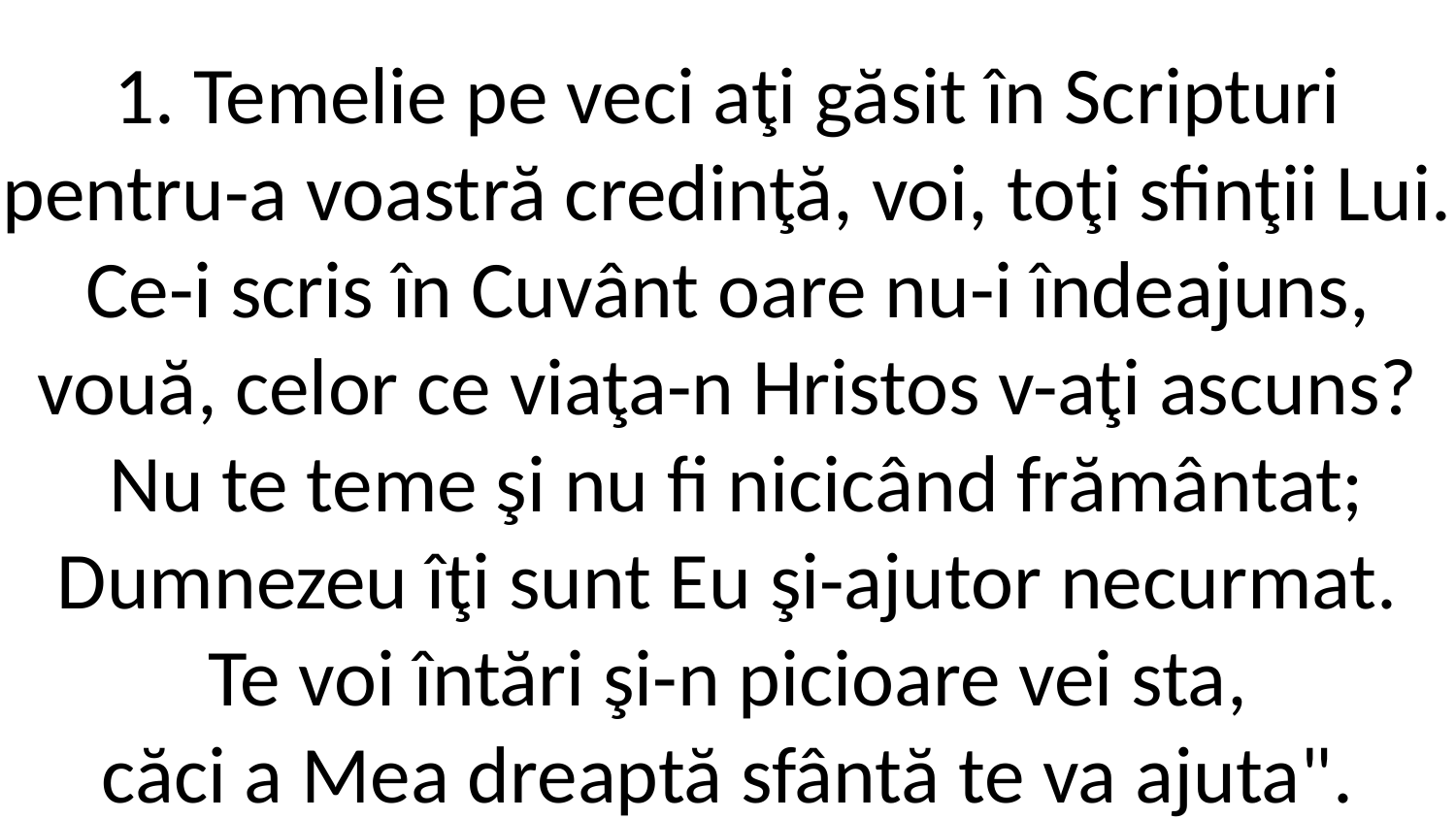

1. Temelie pe veci aţi găsit în Scripturi
pentru-a voastră credinţă, voi, toţi sfinţii Lui.
Ce-i scris în Cuvânt oare nu-i îndeajuns,
vouă, celor ce viaţa-n Hristos v-aţi ascuns?
 Nu te teme şi nu fi nicicând frământat;
Dumnezeu îţi sunt Eu şi-ajutor necurmat.
Te voi întări şi-n picioare vei sta,
căci a Mea dreaptă sfântă te va ajuta".